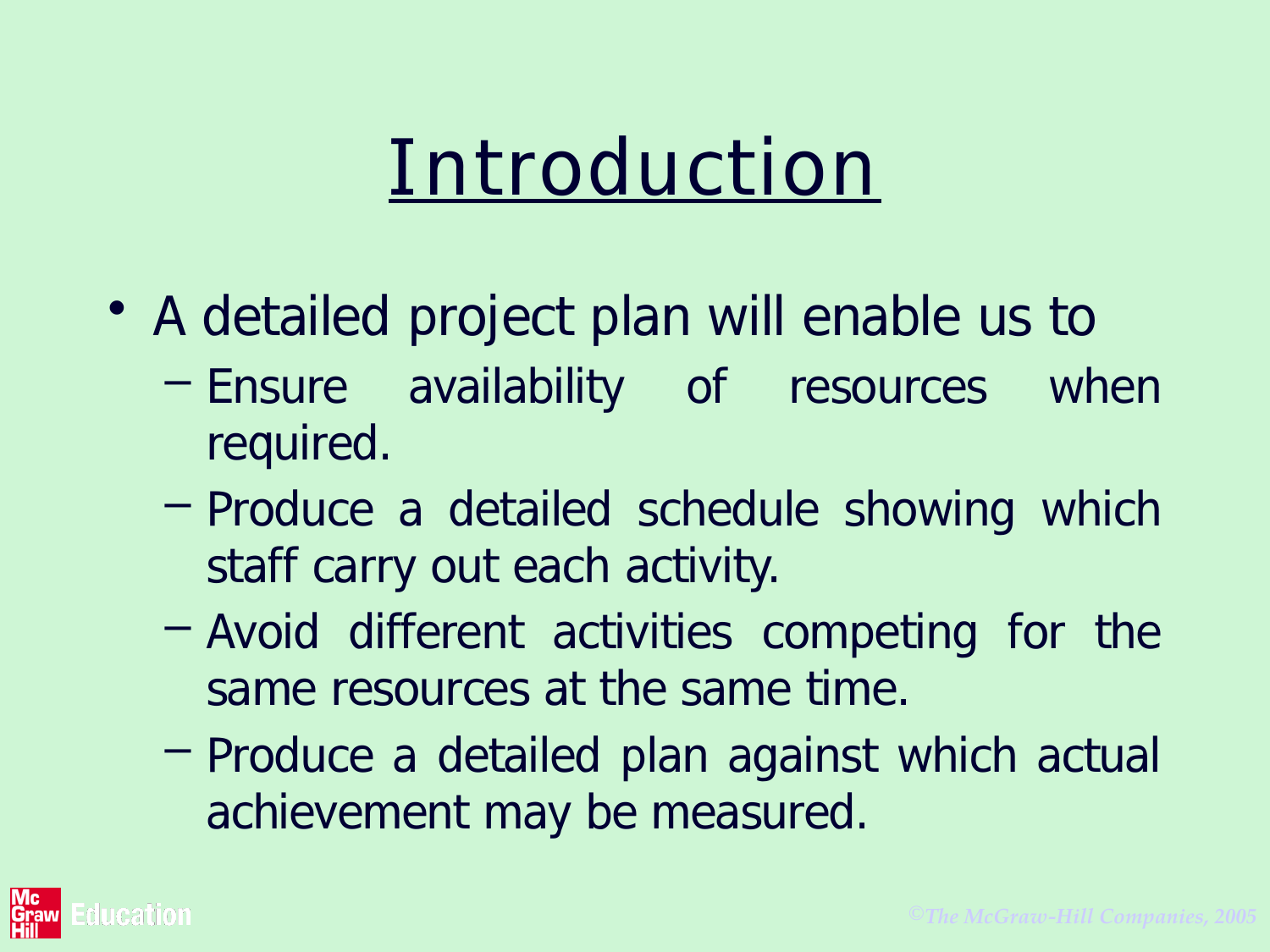

# Introduction
A detailed project plan will enable us to
Ensure availability of resources when required.
Produce a detailed schedule showing which staff carry out each activity.
Avoid different activities competing for the same resources at the same time.
Produce a detailed plan against which actual achievement may be measured.